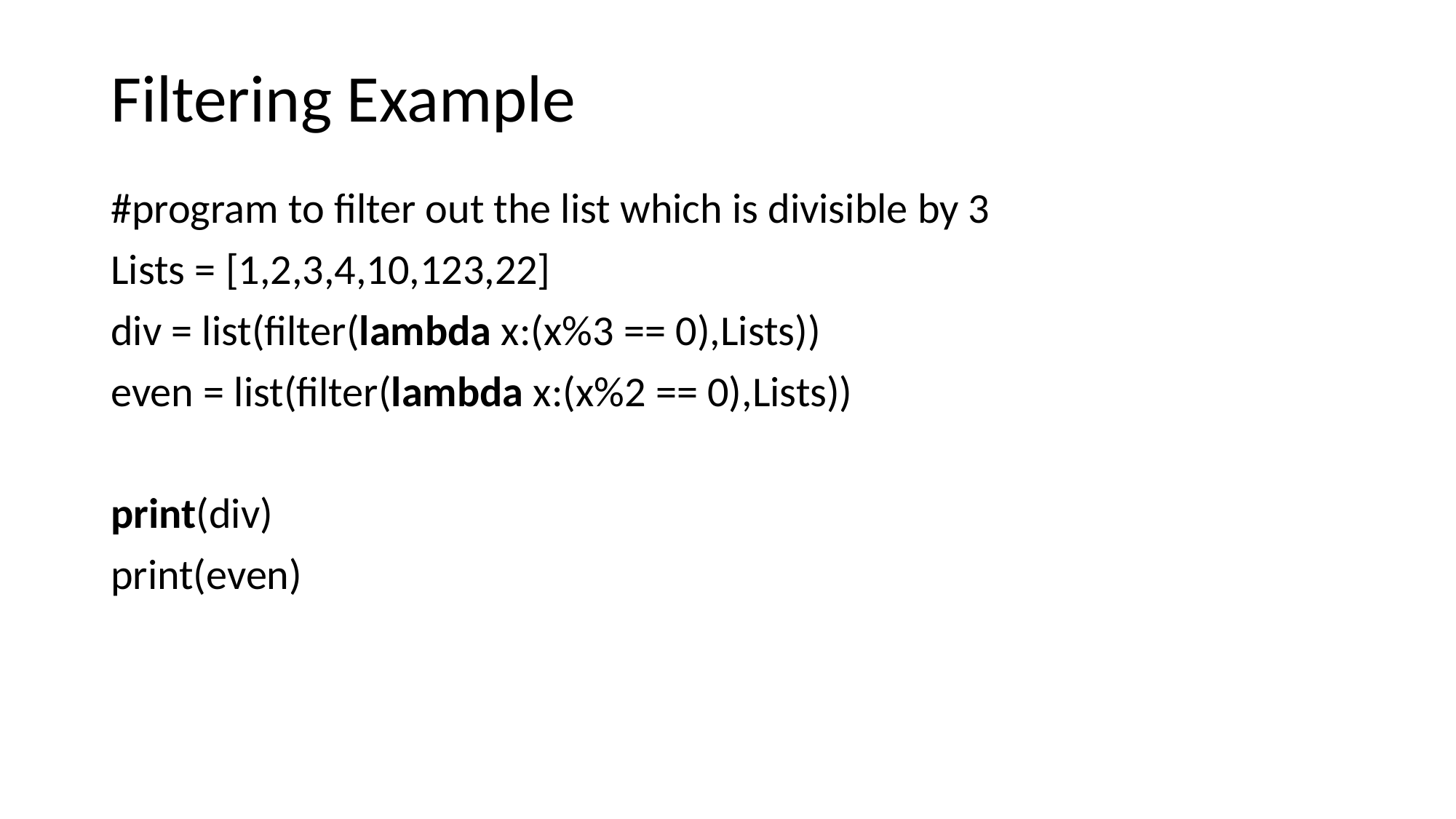

# Filtering Example
#program to filter out the list which is divisible by 3
Lists = [1,2,3,4,10,123,22]
div = list(filter(lambda x:(x%3 == 0),Lists))
even = list(filter(lambda x:(x%2 == 0),Lists))

print(div)
print(even)